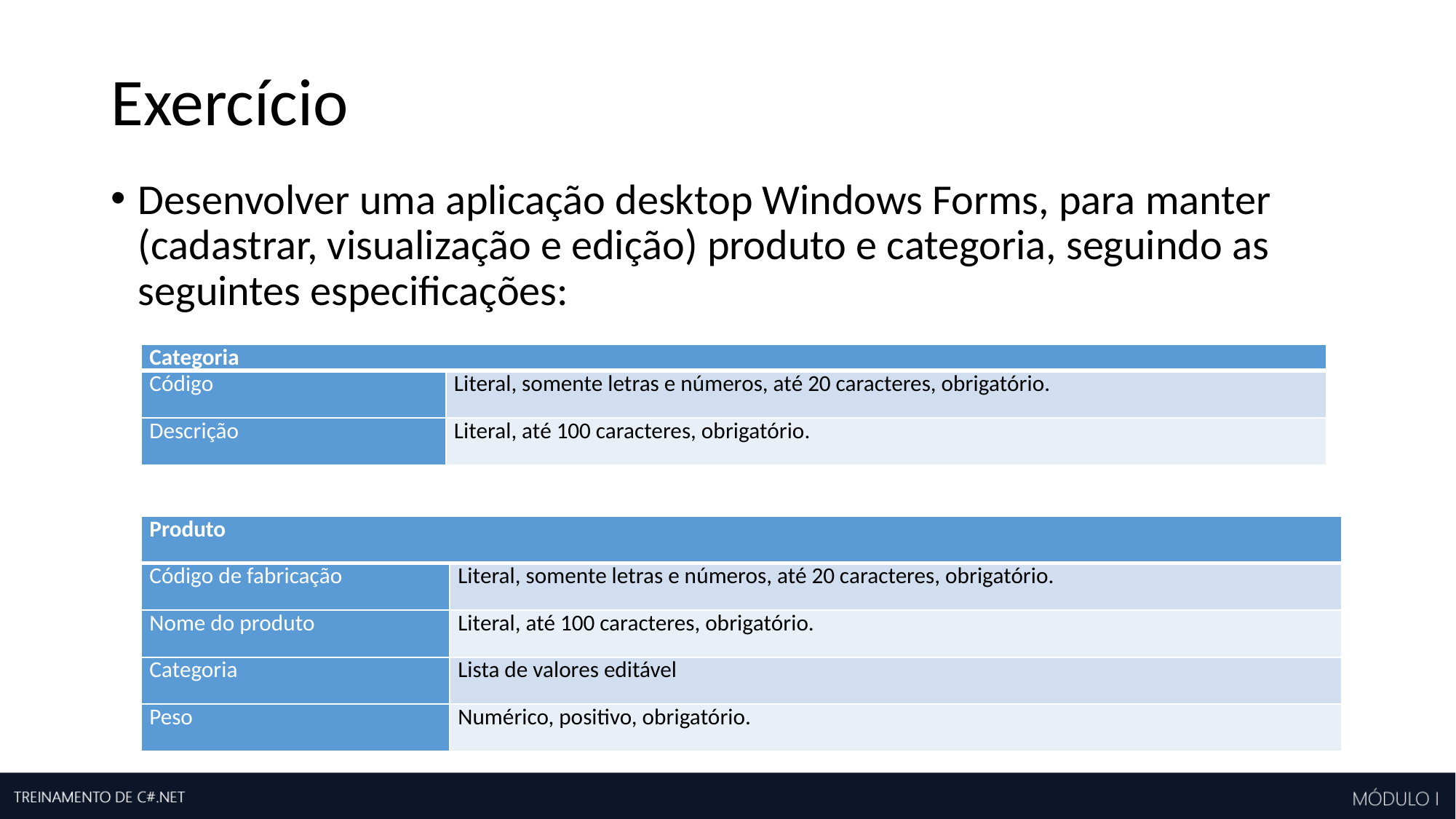

# Exercício
Desenvolver uma aplicação desktop Windows Forms, para manter (cadastrar, visualização e edição) produto e categoria, seguindo as seguintes especificações:
| Categoria |  |
| --- | --- |
| Código | Literal, somente letras e números, até 20 caracteres, obrigatório. |
| Descrição | Literal, até 100 caracteres, obrigatório. |

| Produto |  |
| --- | --- |
| Código de fabricação | Literal, somente letras e números, até 20 caracteres, obrigatório. |
| Nome do produto | Literal, até 100 caracteres, obrigatório. |
| Categoria | Lista de valores editável |
| Peso | Numérico, positivo, obrigatório. |